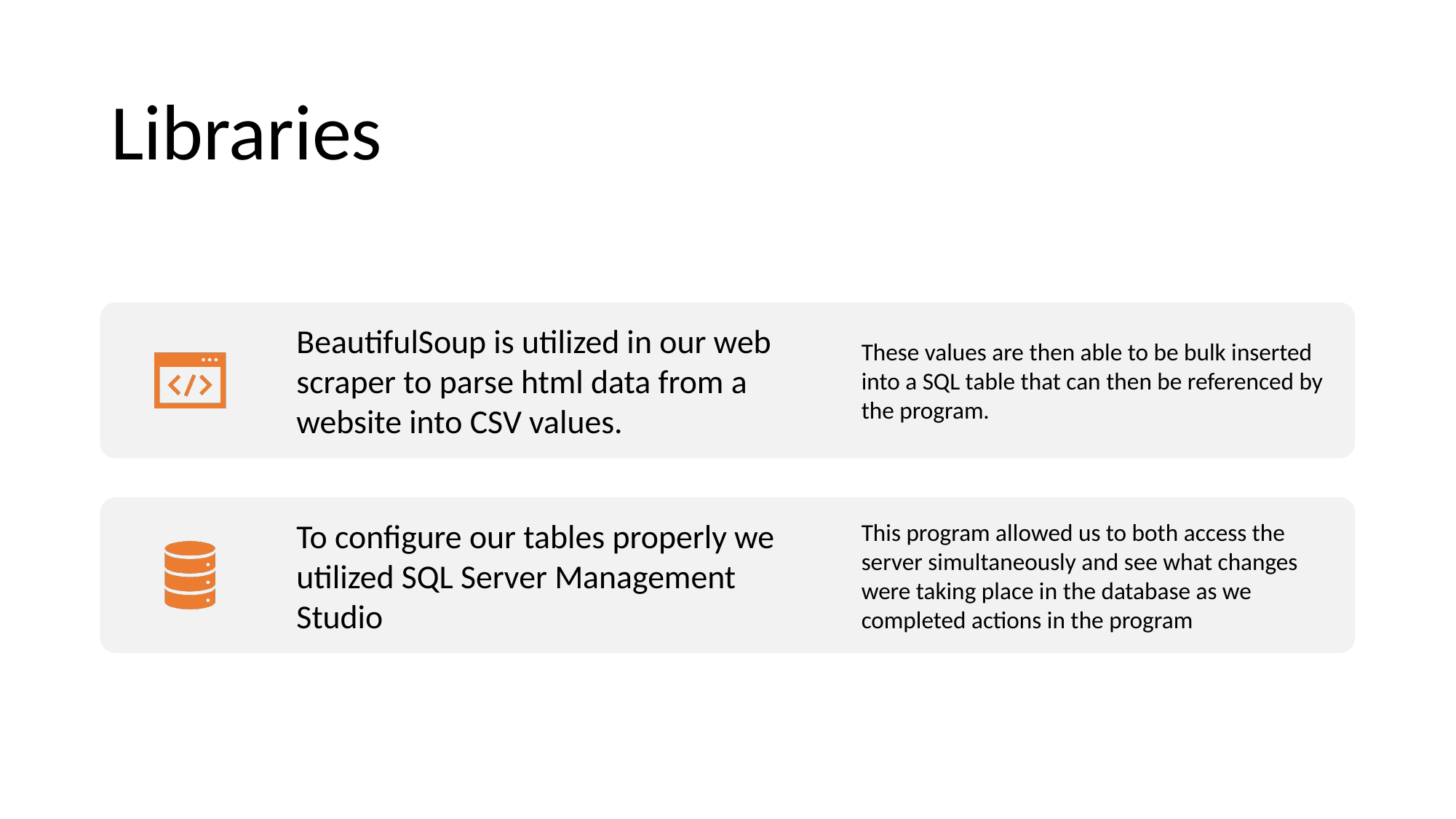

# Libraries
BeautifulSoup is utilized in our web scraper to parse html data from a website into CSV values.
These values are then able to be bulk inserted into a SQL table that can then be referenced by the program.
To configure our tables properly we utilized SQL Server Management Studio
This program allowed us to both access the server simultaneously and see what changes were taking place in the database as we completed actions in the program